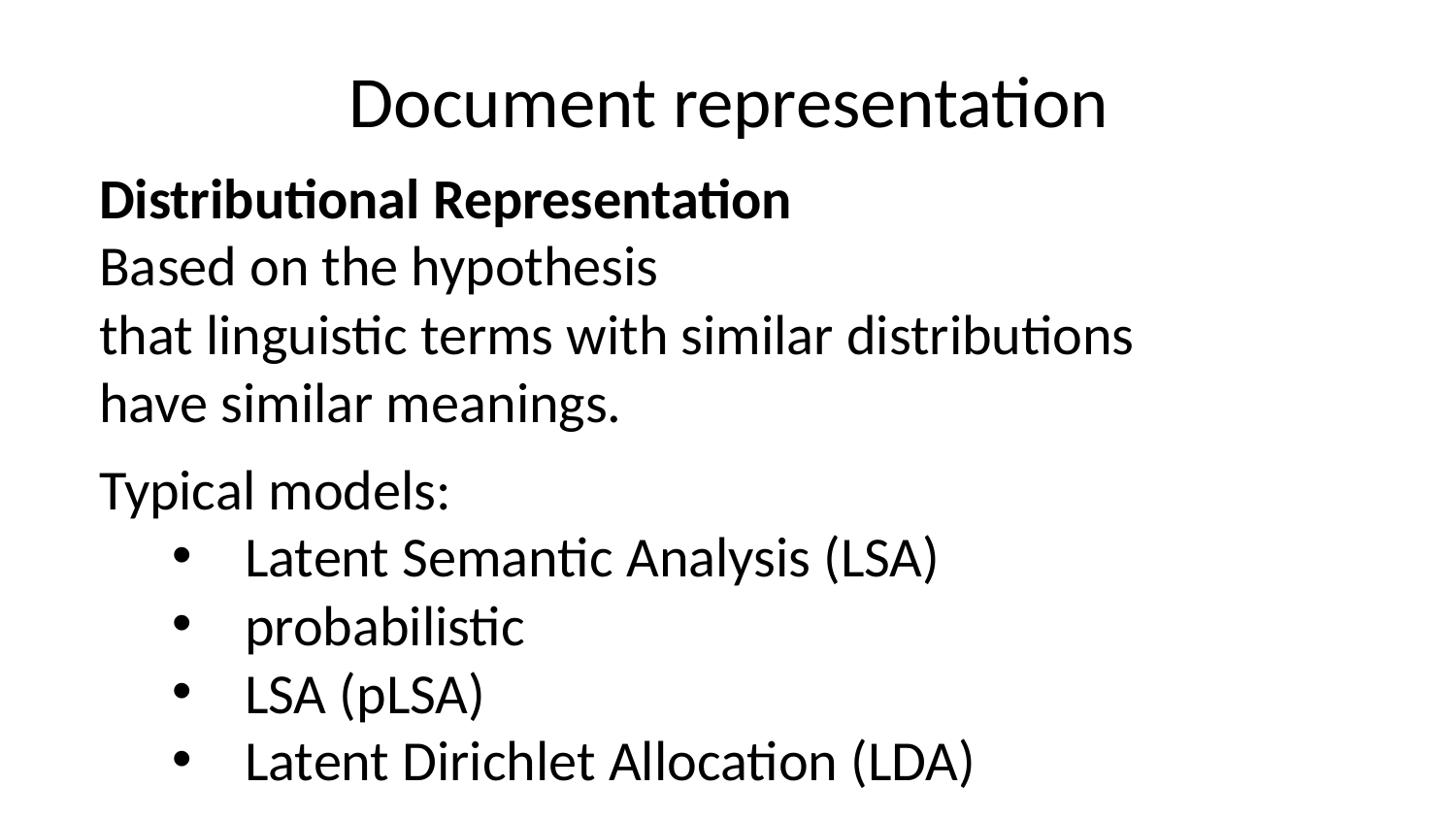

# Document representation
Distributional Representation
Based on the hypothesis
that linguistic terms with similar distributions have similar meanings.
Typical models:
Latent Semantic Analysis (LSA)
probabilistic
LSA (pLSA)
Latent Dirichlet Allocation (LDA)
Lecture 14 -
May 23, 2017
20